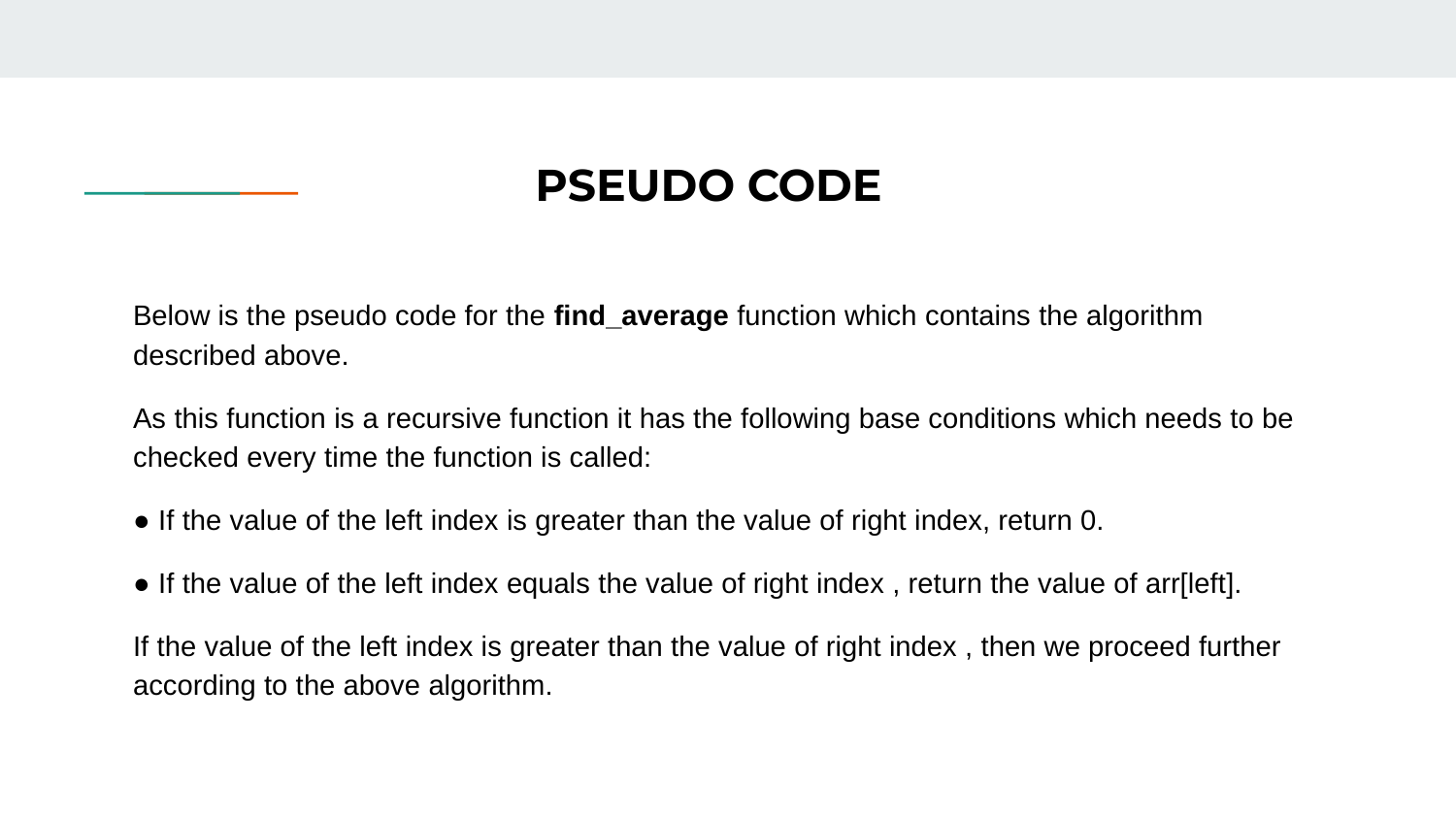

PSEUDO CODE

Below is the pseudo code for the find_average function which contains the algorithm described above.
As this function is a recursive function it has the following base conditions which needs to be checked every time the function is called:
● If the value of the left index is greater than the value of right index, return 0.
● If the value of the left index equals the value of right index , return the value of arr[left].
If the value of the left index is greater than the value of right index , then we proceed further according to the above algorithm.